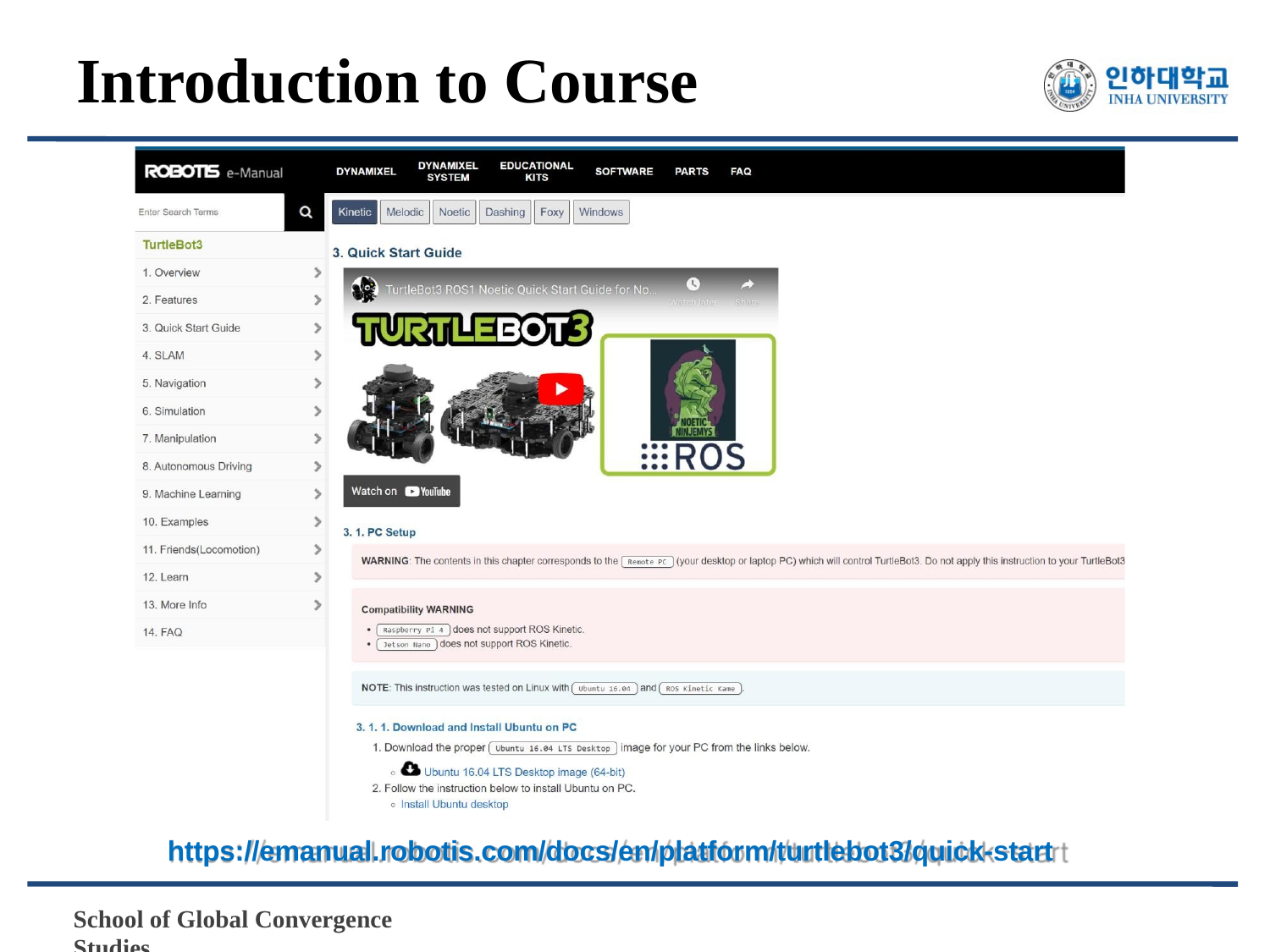

# Introduction to Course

https://emanual.robotis.com/docs/en/platform/turtlebot3/quick-start
School of Global Convergence Studies